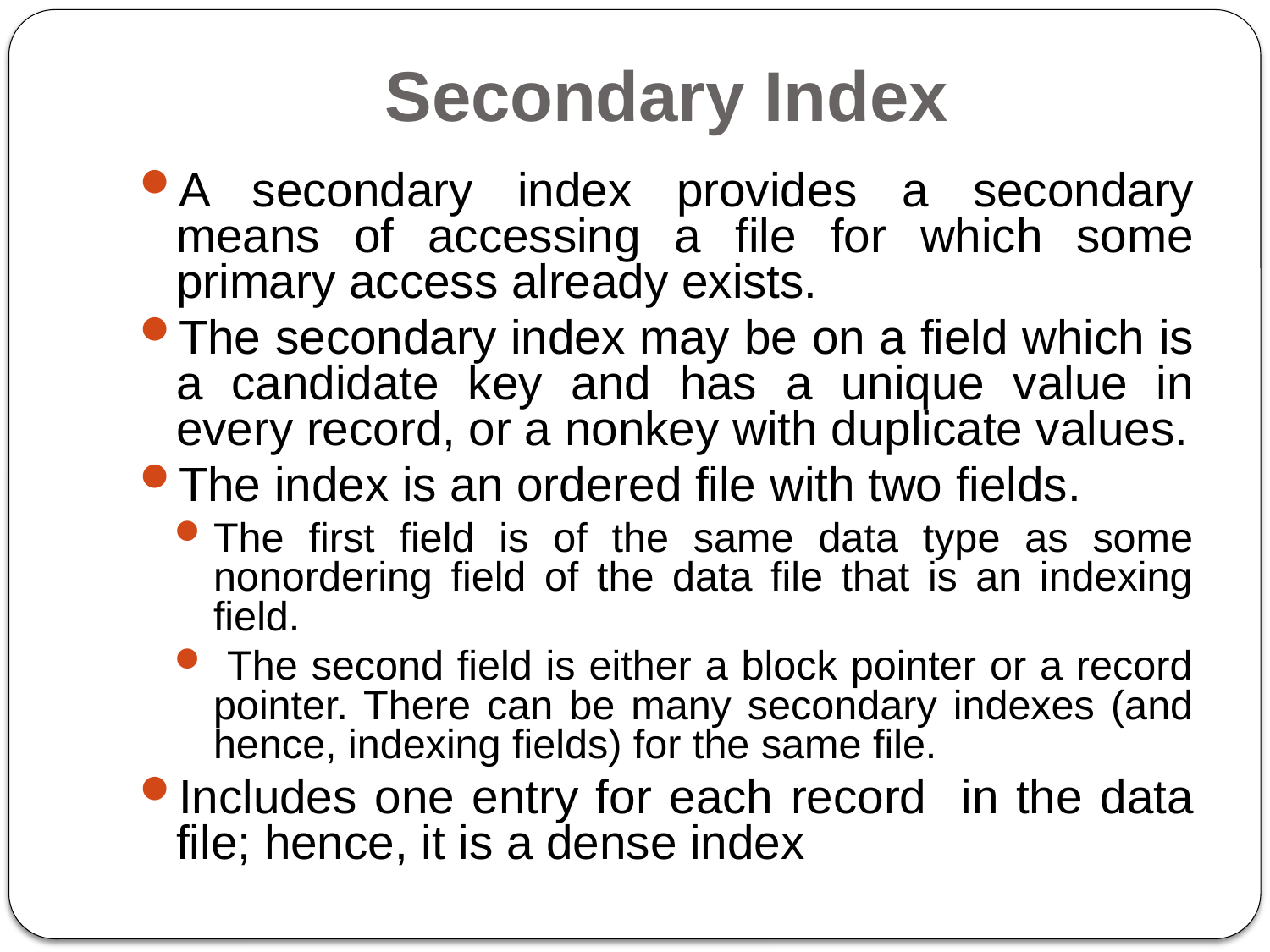

# Secondary Index

A secondary index provides a secondary means of accessing a file for which some primary access already exists.
The secondary index may be on a field which is a candidate key and has a unique value in every record, or a nonkey with duplicate values.
The index is an ordered file with two fields.
The first field is of the same data type as some nonordering field of the data file that is an indexing field.
 The second field is either a block pointer or a record pointer. There can be many secondary indexes (and hence, indexing fields) for the same file.
Includes one entry for each record  in the data file; hence, it is a dense index